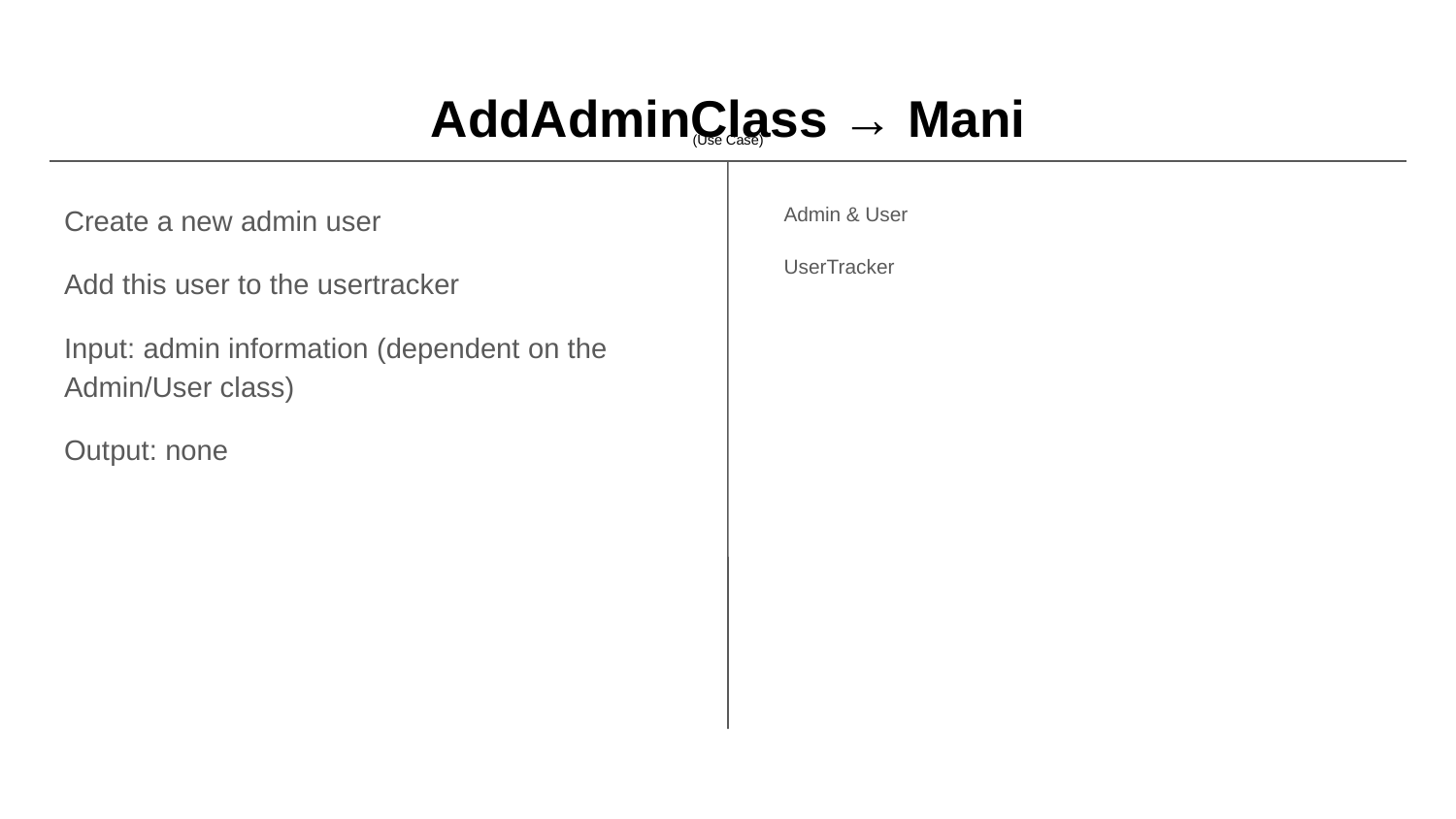

# AddAdminClass → Mani
(Use Case)
Create a new admin user
Add this user to the usertracker
Input: admin information (dependent on the Admin/User class)
Output: none

Admin & User
UserTracker